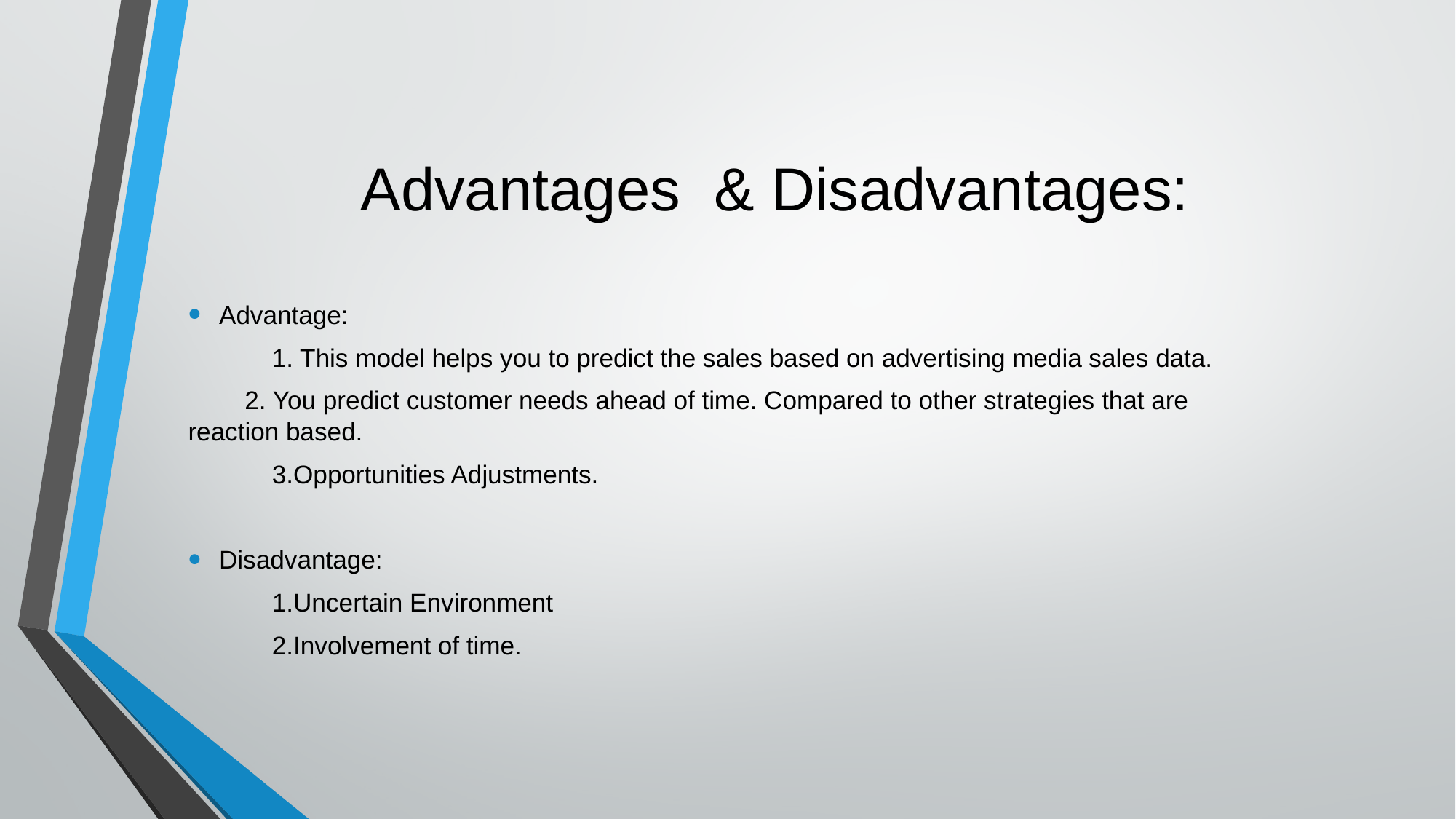

# Advantages  & Disadvantages:
Advantage:
	1. This model helps you to predict the sales based on advertising media sales data.
        2. You predict customer needs ahead of time. Compared to other strategies that are 		     reaction based.
	3.Opportunities Adjustments.

Disadvantage:
	1.Uncertain Environment
	2.Involvement of time.